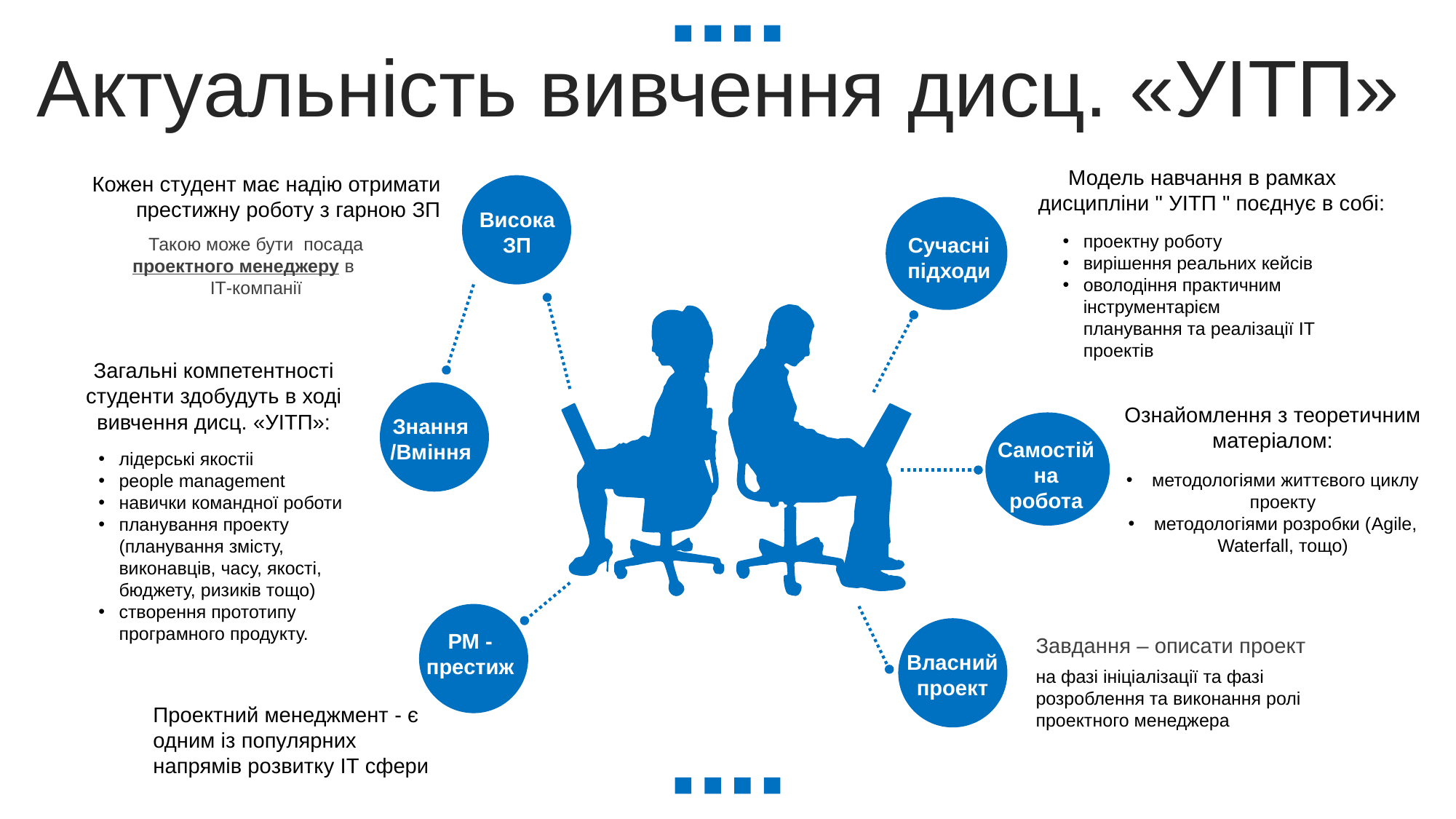

Актуальність вивчення дисц. «УІТП»
     Модель навчання в рамках     дисципліни " УІТП " поєднує в собі:
Кожен студент має надію отримати престижну роботу з гарною ЗП

Такою може бути  посада проектного менеджеру в      ІТ-компанії

Висока ЗП
проектну роботу
вирішення реальних кейсів
оволодіння практичним інструментарієм планування та реалізації ІТ проектів
Сучасні підходи

Загальні компетентності студенти здобудуть в ході вивчення дисц. «УІТП»:

Ознайомлення з теоретичним матеріалом:

 методологіями життєвого циклу проекту
 методологіями розробки (Agile, Waterfall, тощо)
Знання/Вміння

Самостійна робота
лідерські якостіі
people management
навички командної роботи
планування проекту (планування змісту, виконавців, часу, якості, бюджету, ризиків тощо)
створення прототипу програмного продукту.

РМ - престиж
Завдання – описати проект
Власний проект
на фазі ініціалізації та фазі розроблення та виконання ролі проектного менеджера
Проектний менеджмент - є одним із популярних напрямів розвитку ІТ сфери